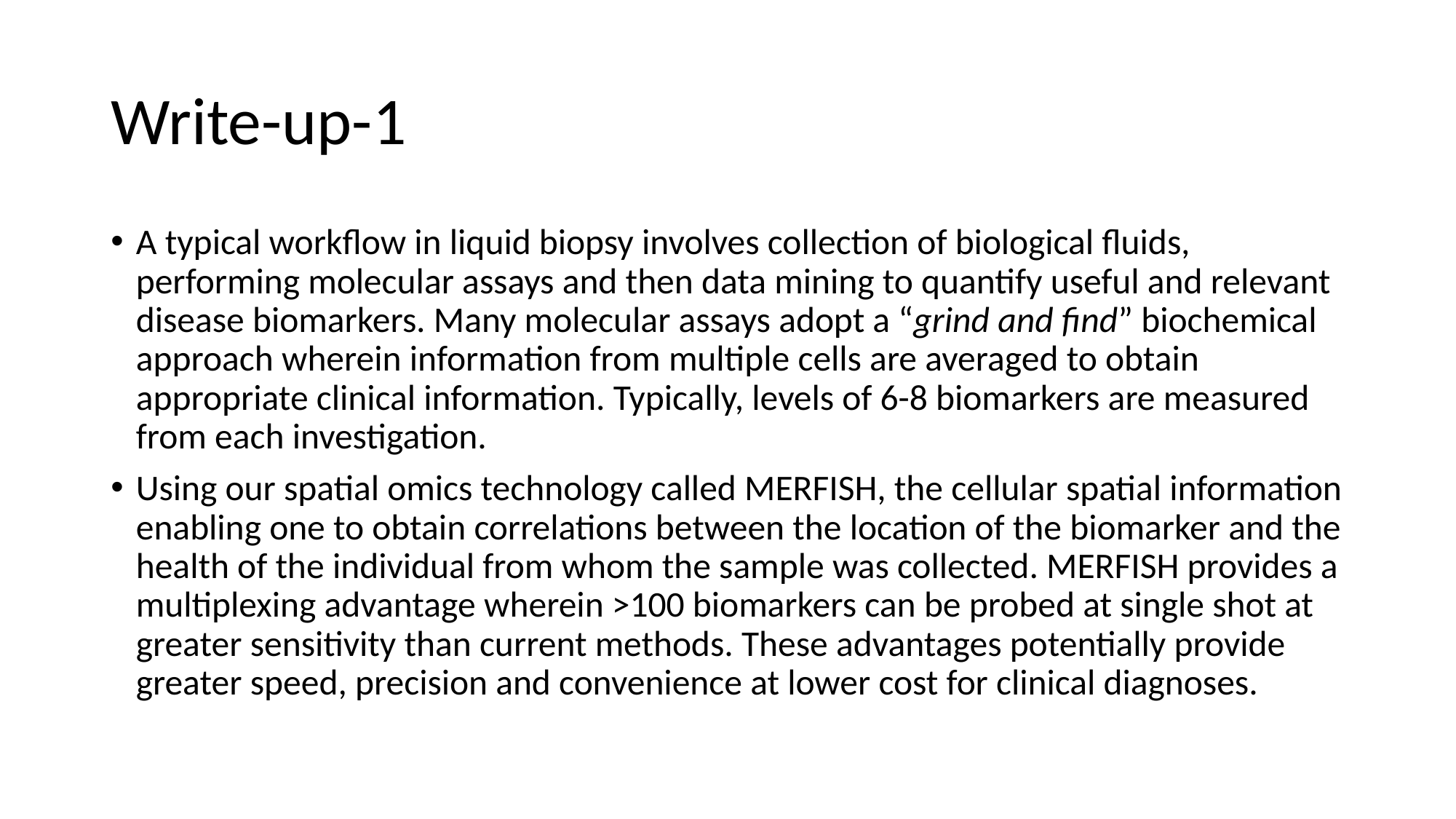

# Write-up-1
A typical workflow in liquid biopsy involves collection of biological fluids, performing molecular assays and then data mining to quantify useful and relevant disease biomarkers. Many molecular assays adopt a “grind and find” biochemical approach wherein information from multiple cells are averaged to obtain appropriate clinical information. Typically, levels of 6-8 biomarkers are measured from each investigation.
Using our spatial omics technology called MERFISH, the cellular spatial information enabling one to obtain correlations between the location of the biomarker and the health of the individual from whom the sample was collected. MERFISH provides a multiplexing advantage wherein >100 biomarkers can be probed at single shot at greater sensitivity than current methods. These advantages potentially provide greater speed, precision and convenience at lower cost for clinical diagnoses.